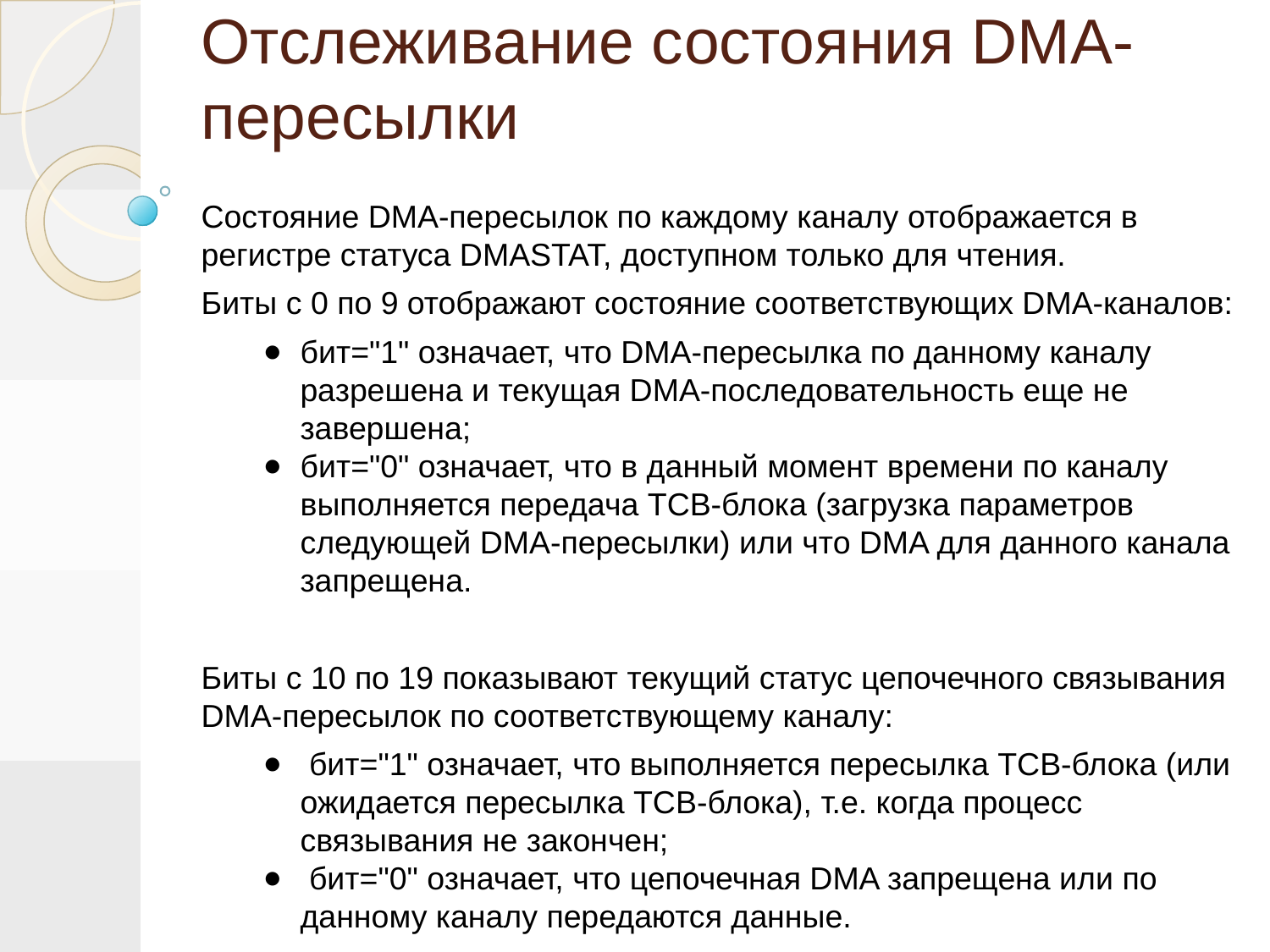

# Отслеживание состояния DMA-пересылки
Состояние DMA-пересылок по каждому каналу отображается в регистре статуса DMASTAT, доступном только для чтения.
Биты с 0 по 9 отображают состояние соответствующих DMA-каналов:
бит="1" означает, что DMA-пересылка по данному каналу разрешена и текущая DMA-последовательность еще не завершена;
бит="0" означает, что в данный момент времени по каналу выполняется передача TCB-блока (загрузка параметров следующей DMA-пересылки) или что DMA для данного канала запрещена.

Биты с 10 по 19 показывают текущий статус цепочечного связывания DMA-пересылок по соответствующему каналу:
 бит="1" означает, что выполняется пересылка TCB-блока (или ожидается пересылка TCB-блока), т.е. когда процесс связывания не закончен;
 бит="0" означает, что цепочечная DMA запрещена или по данному каналу передаются данные.